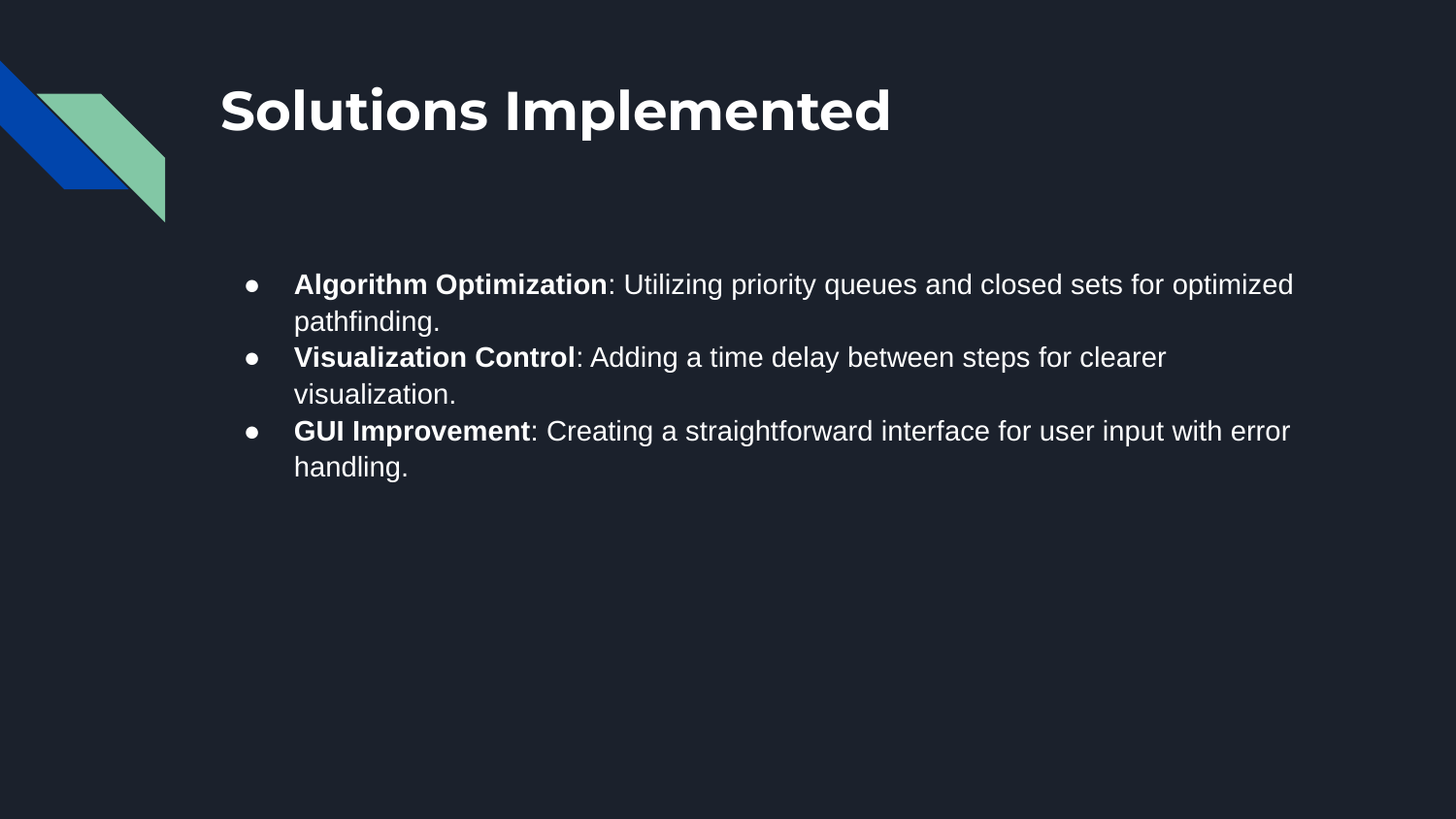

# Solutions Implemented
Algorithm Optimization: Utilizing priority queues and closed sets for optimized pathfinding.
Visualization Control: Adding a time delay between steps for clearer visualization.
GUI Improvement: Creating a straightforward interface for user input with error handling.